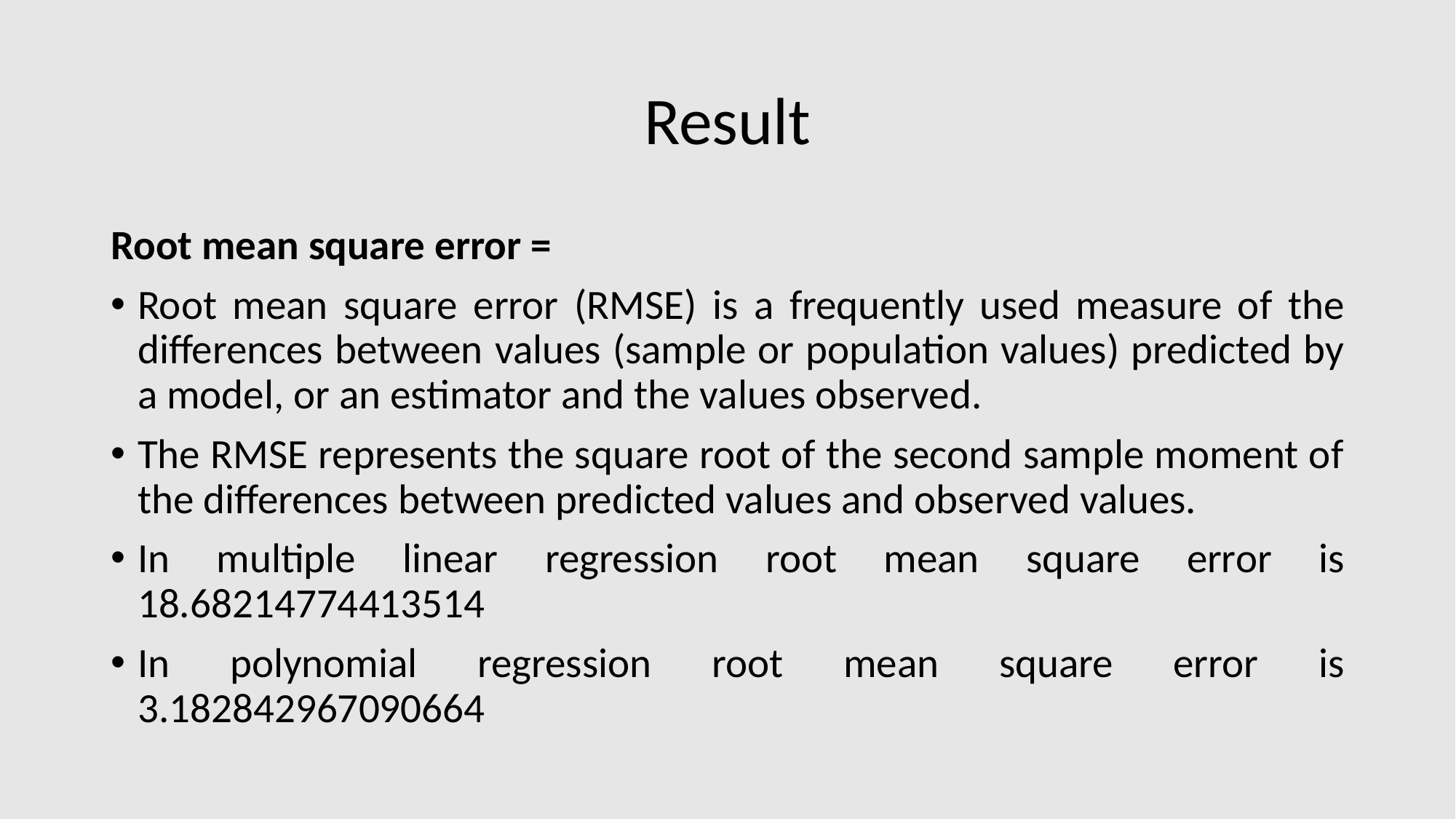

# Result
Root mean square error =
Root mean square error (RMSE) is a frequently used measure of the differences between values (sample or population values) predicted by a model, or an estimator and the values observed.
The RMSE represents the square root of the second sample moment of the differences between predicted values and observed values.
In multiple linear regression root mean square error is 18.68214774413514
In polynomial regression root mean square error is 3.182842967090664